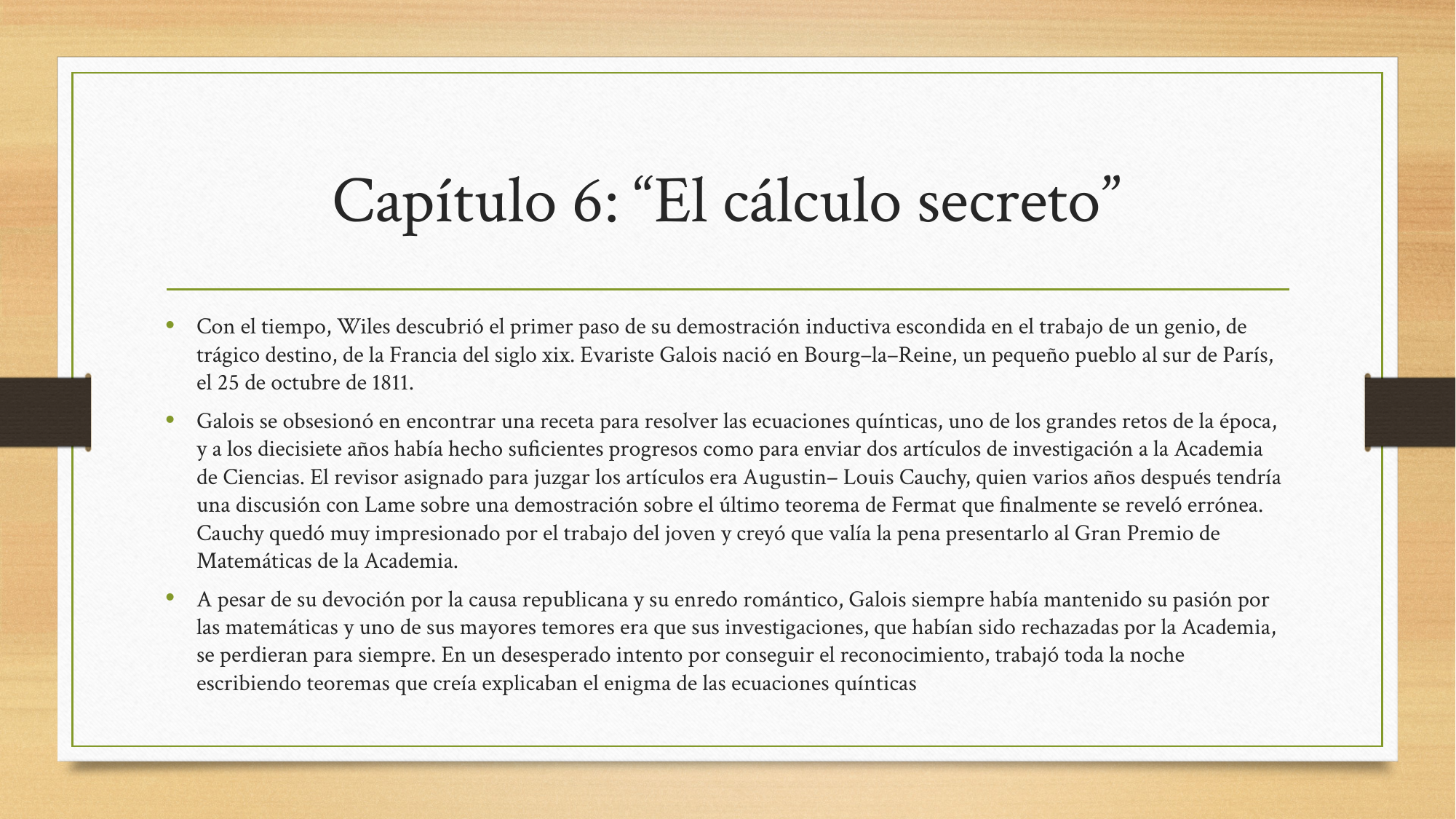

# Capítulo 6: “El cálculo secreto”
Con el tiempo, Wiles descubrió el primer paso de su demostración inductiva escondida en el trabajo de un genio, de trágico destino, de la Francia del siglo xix. Evariste Galois nació en Bourg–la–Reine, un pequeño pueblo al sur de París, el 25 de octubre de 1811.
Galois se obsesionó en encontrar una receta para resolver las ecuaciones quínticas, uno de los grandes retos de la época, y a los diecisiete años había hecho suficientes progresos como para enviar dos artículos de investigación a la Academia de Ciencias. El revisor asignado para juzgar los artículos era Augustin– Louis Cauchy, quien varios años después tendría una discusión con Lame sobre una demostración sobre el último teorema de Fermat que finalmente se reveló errónea. Cauchy quedó muy impresionado por el trabajo del joven y creyó que valía la pena presentarlo al Gran Premio de Matemáticas de la Academia.
A pesar de su devoción por la causa republicana y su enredo romántico, Galois siempre había mantenido su pasión por las matemáticas y uno de sus mayores temores era que sus investigaciones, que habían sido rechazadas por la Academia, se perdieran para siempre. En un desesperado intento por conseguir el reconocimiento, trabajó toda la noche escribiendo teoremas que creía explicaban el enigma de las ecuaciones quínticas